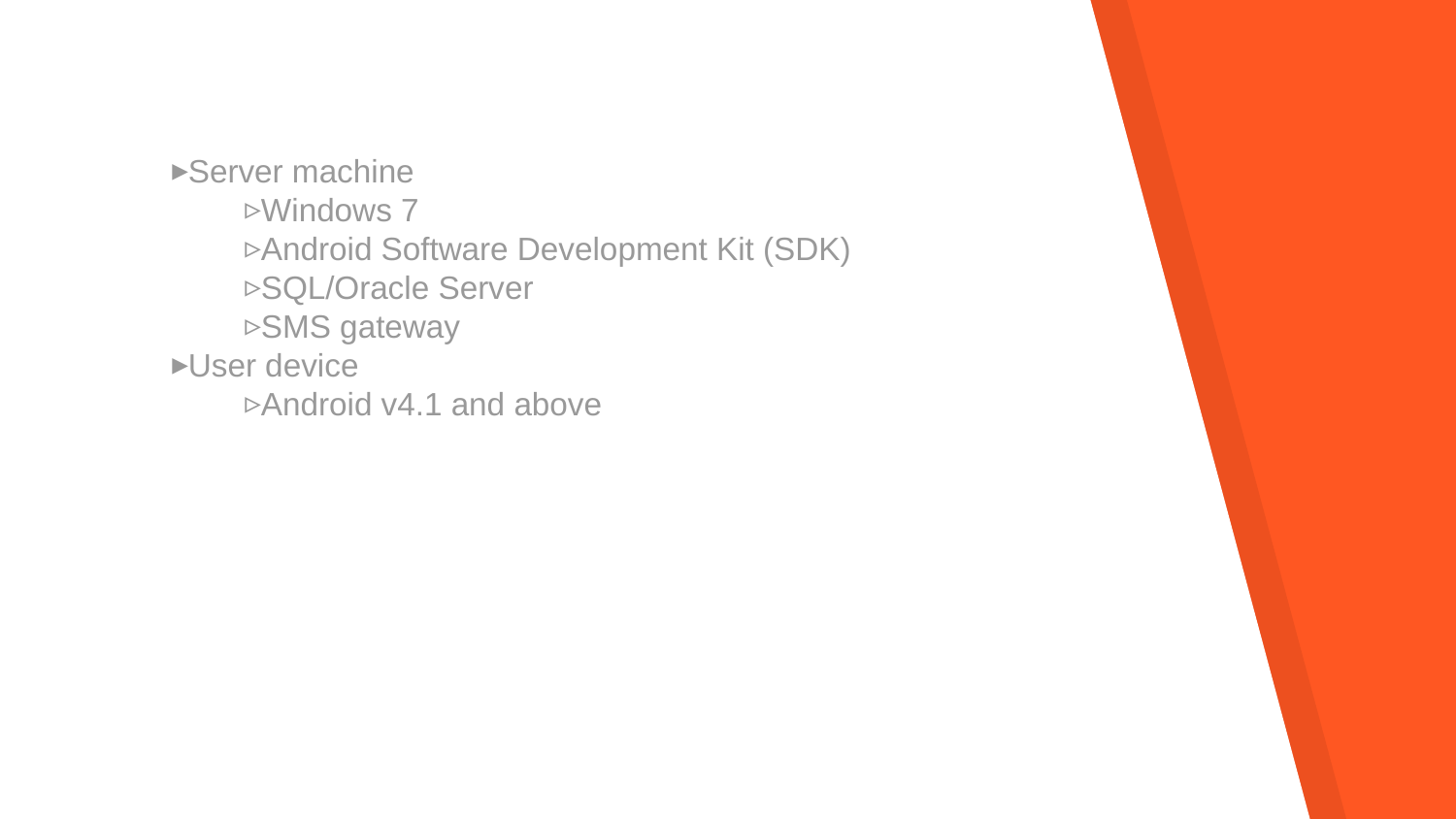

Server machine
Windows 7
Android Software Development Kit (SDK)
SQL/Oracle Server
SMS gateway
User device
Android v4.1 and above